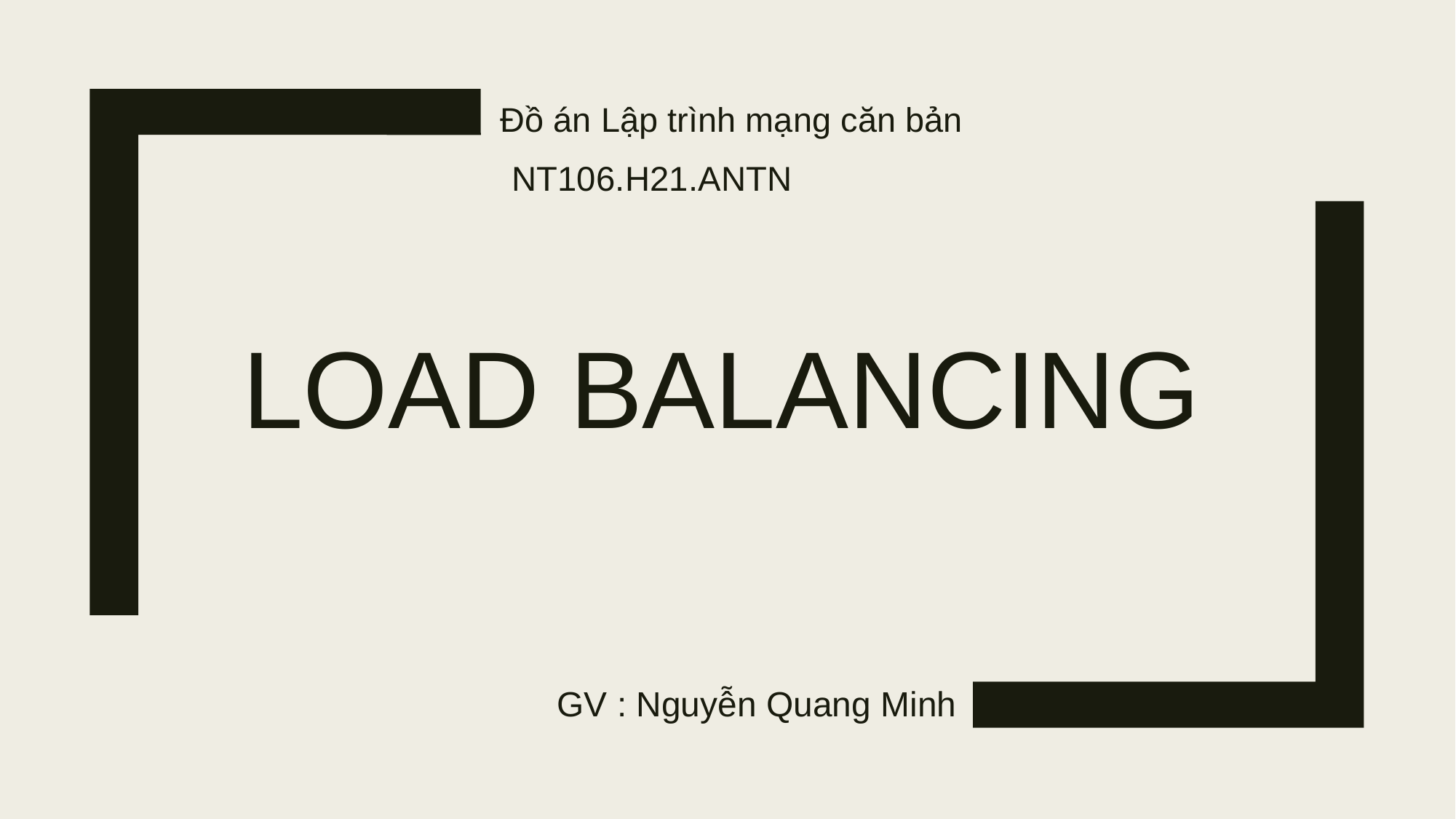

Đồ án Lập trình mạng căn bản
                NT106.H21.ANTN
# Load balancing
GV : Nguyễn Quang Minh